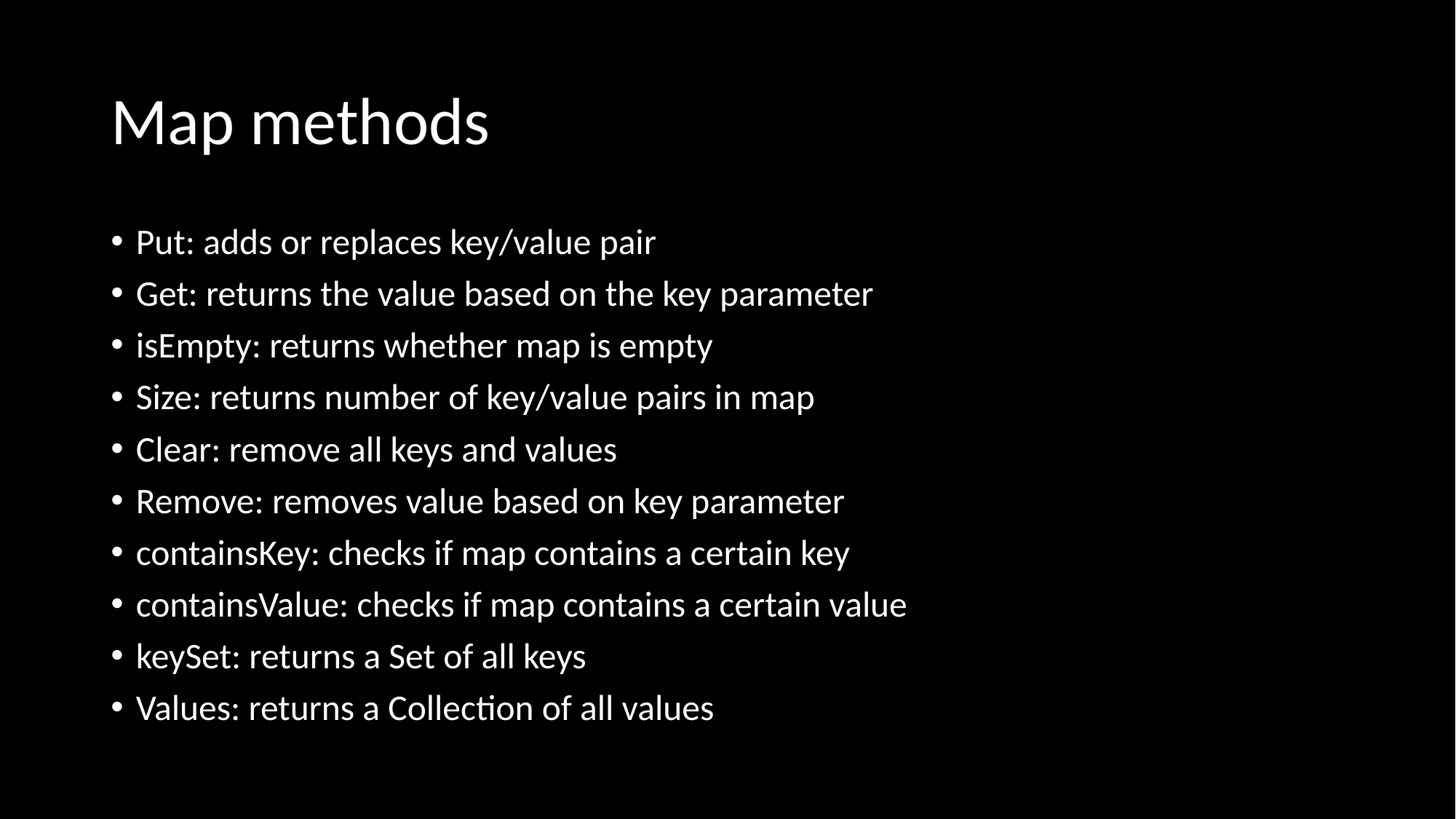

# Map methods
Put: adds or replaces key/value pair
Get: returns the value based on the key parameter
isEmpty: returns whether map is empty
Size: returns number of key/value pairs in map
Clear: remove all keys and values
Remove: removes value based on key parameter
containsKey: checks if map contains a certain key
containsValue: checks if map contains a certain value
keySet: returns a Set of all keys
Values: returns a Collection of all values